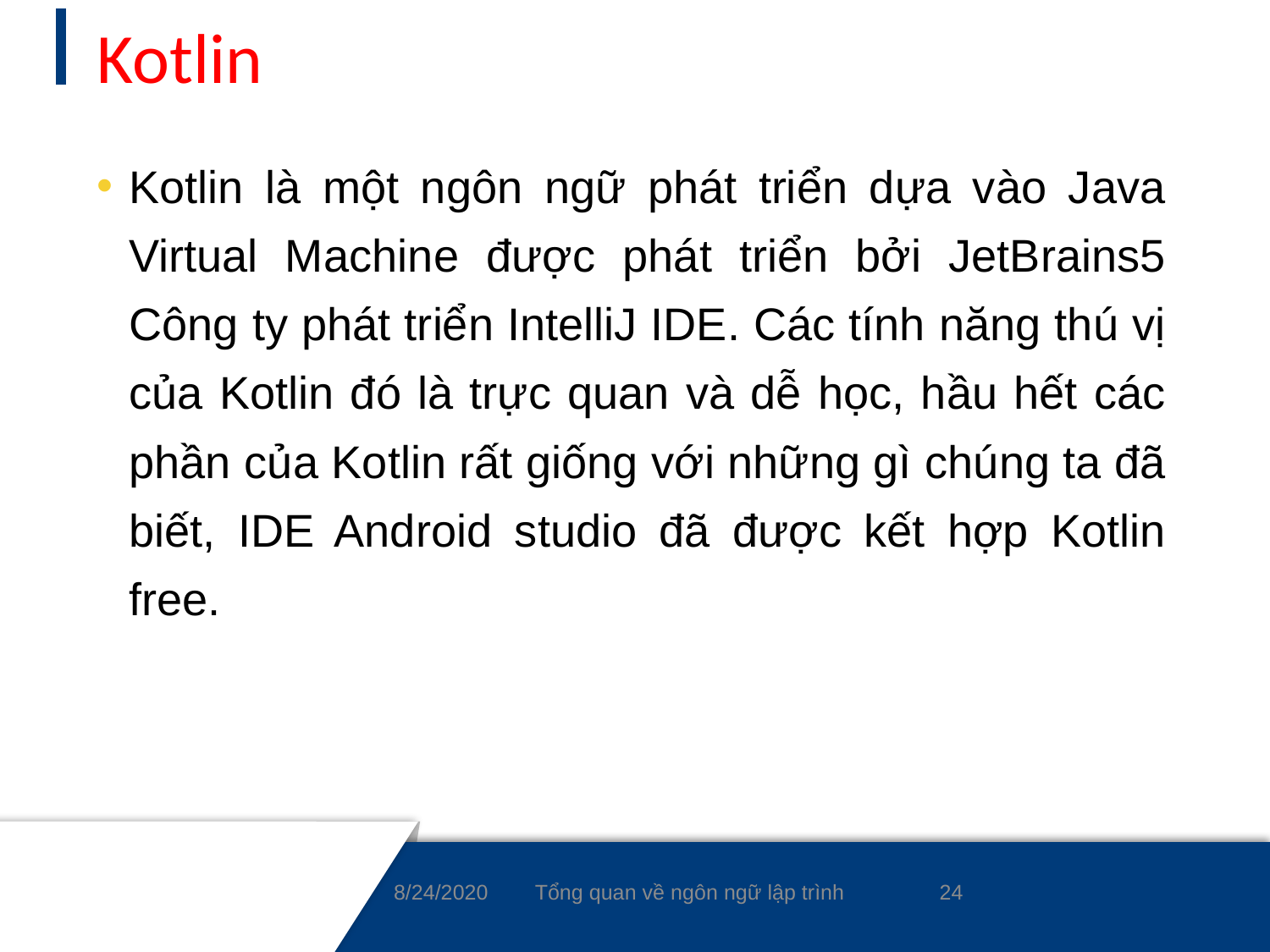

# Kotlin
Kotlin là một ngôn ngữ phát triển dựa vào Java Virtual Machine được phát triển bởi JetBrains5 Công ty phát triển IntelliJ IDE. Các tính năng thú vị của Kotlin đó là trực quan và dễ học, hầu hết các phần của Kotlin rất giống với những gì chúng ta đã biết, IDE Android studio đã được kết hợp Kotlin free.

24
8/24/2020
Tổng quan về ngôn ngữ lập trình